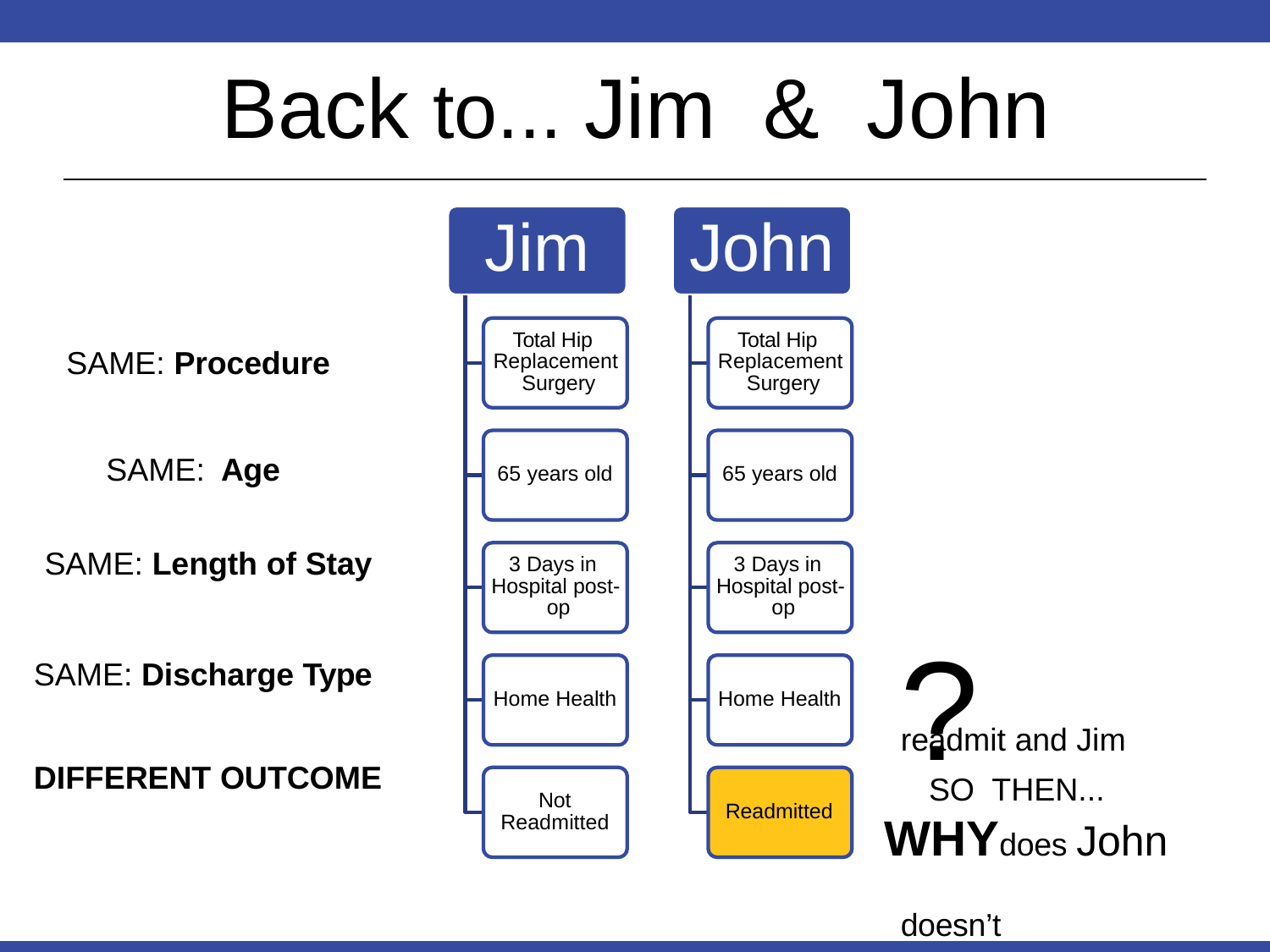

# Back to... Jim	&	John

Jim
Total Hip  Replacement  Surgery
John

Total Hip  Replacement  Surgery
SAME: Procedure

SAME: Age
65 years old
65 years old
SAME: Length of Stay

3 Days in  Hospital post-  op
3 Days in  Hospital post-  op
SAME: Discharge Type

Home Health
Home Health
readmit and Jim	?
SO THEN...
WHYdoes John
doesn’t
DIFFERENT OUTCOME

Not  Readmitted
Readmitted